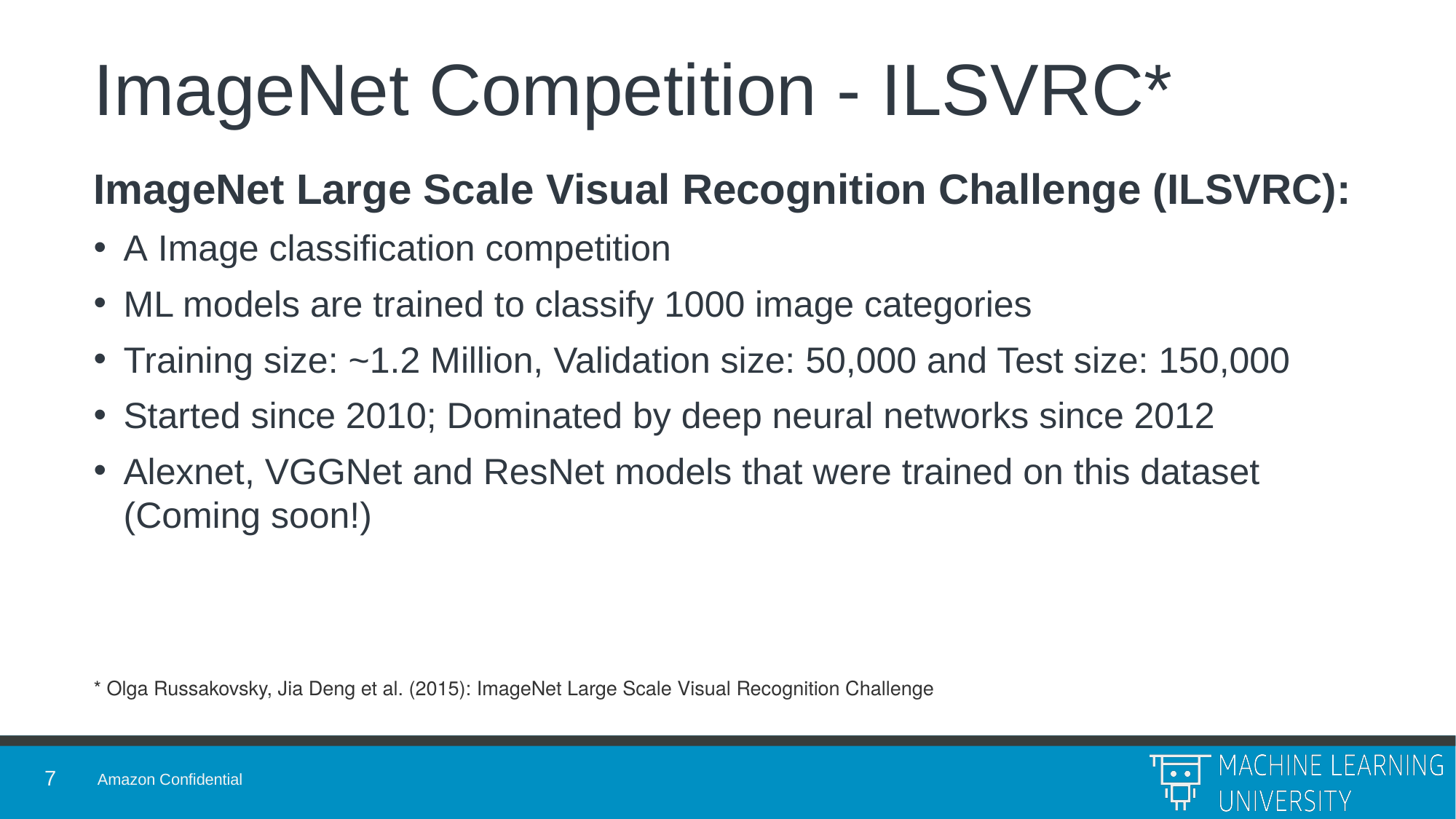

# ImageNet Competition - ILSVRC*
ImageNet Large Scale Visual Recognition Challenge (ILSVRC):
A Image classification competition
ML models are trained to classify 1000 image categories
Training size: ~1.2 Million, Validation size: 50,000 and Test size: 150,000
Started since 2010; Dominated by deep neural networks since 2012
Alexnet, VGGNet and ResNet models that were trained on this dataset (Coming soon!)

* Olga Russakovsky, Jia Deng et al. (2015): ImageNet Large Scale Visual Recognition Challenge